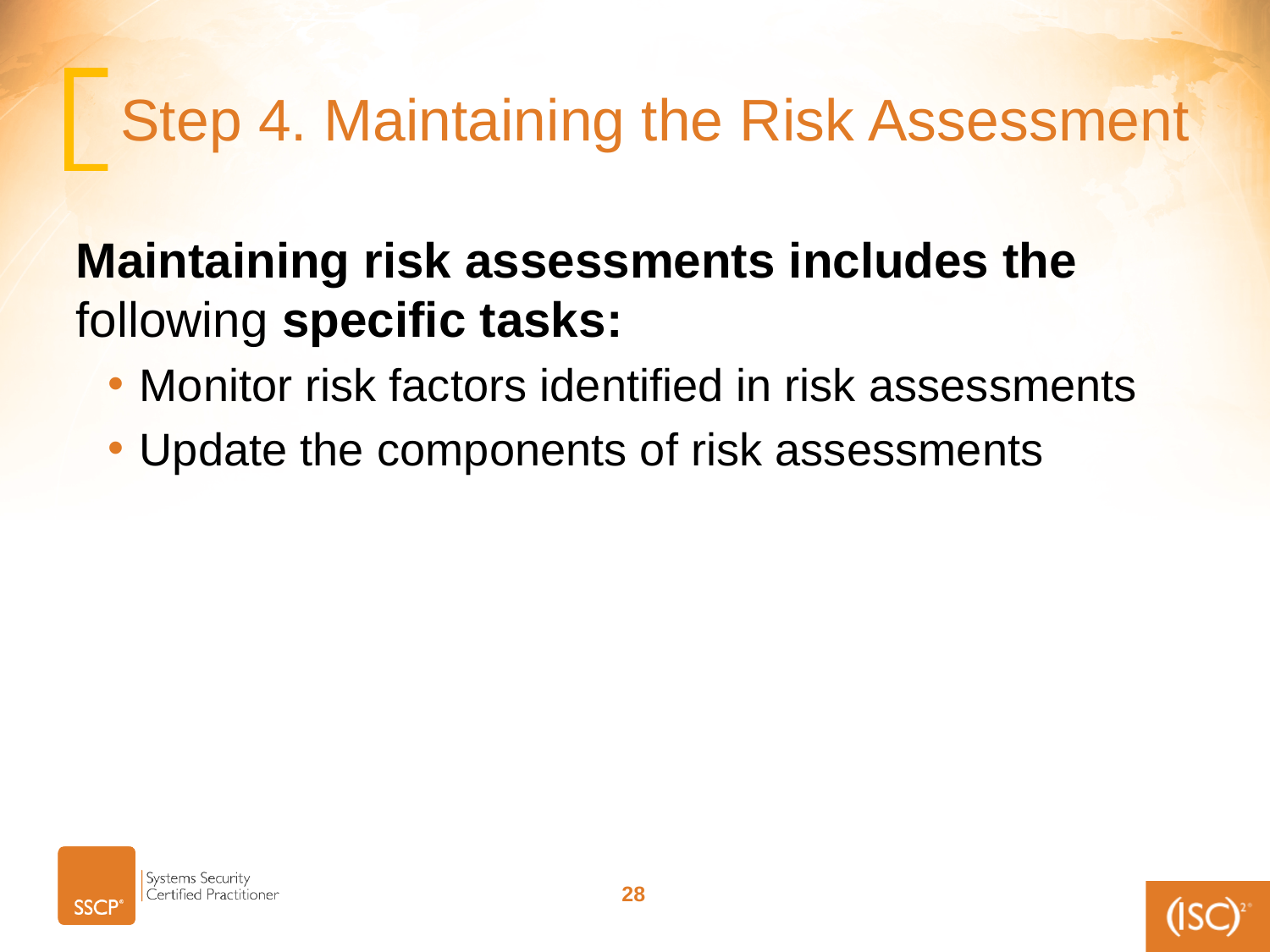

# Step 4. Maintaining the Risk Assessment
Maintaining risk assessments includes the following specific tasks:
Monitor risk factors identified in risk assessments
Update the components of risk assessments